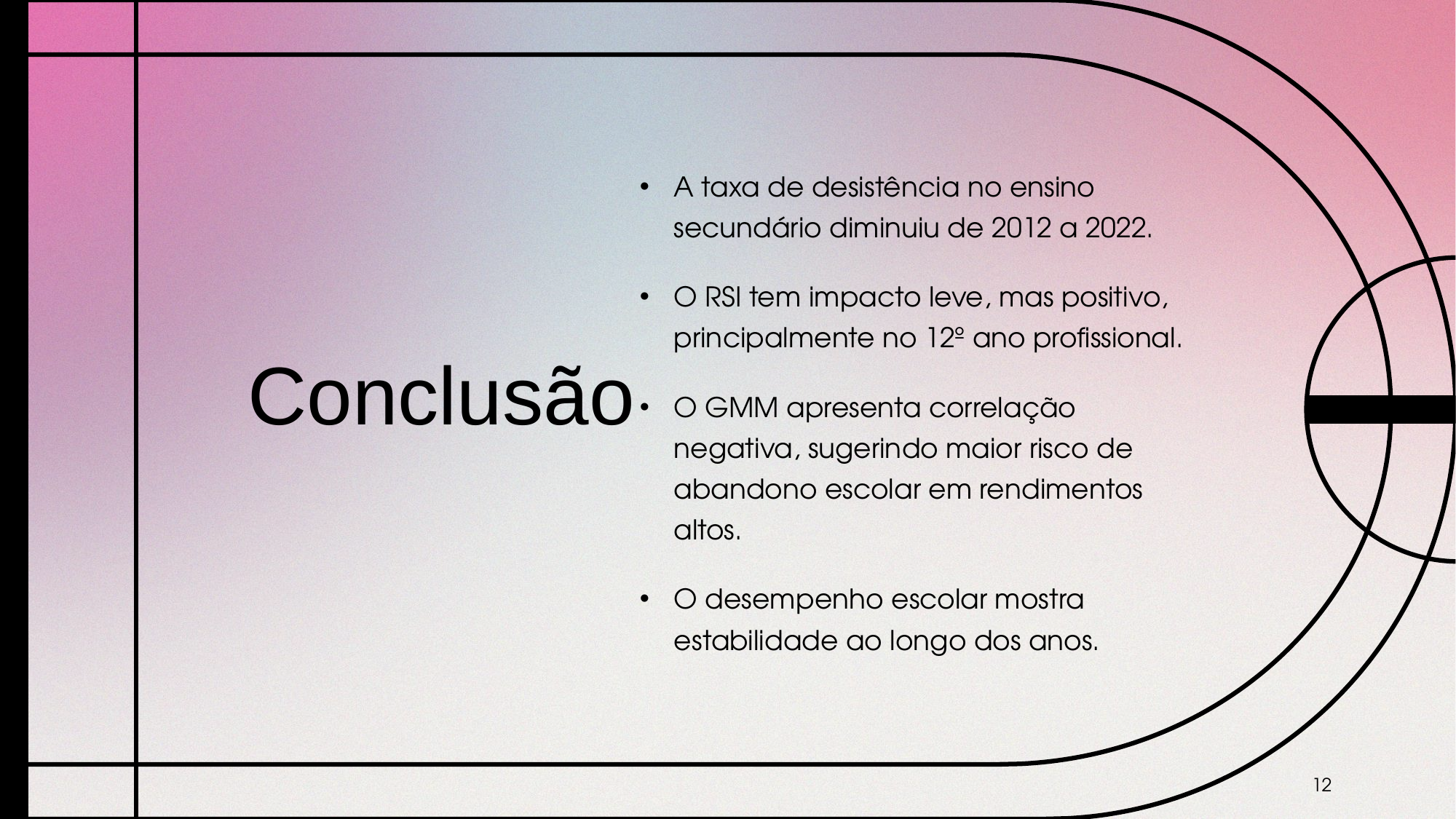

A taxa de desistência no ensino secundário diminuiu de 2012 a 2022.
O RSI tem impacto leve, mas positivo, principalmente no 12º ano profissional.
O GMM apresenta correlação negativa, sugerindo maior risco de abandono escolar em rendimentos altos.
O desempenho escolar mostra estabilidade ao longo dos anos.
# Conclusão
12